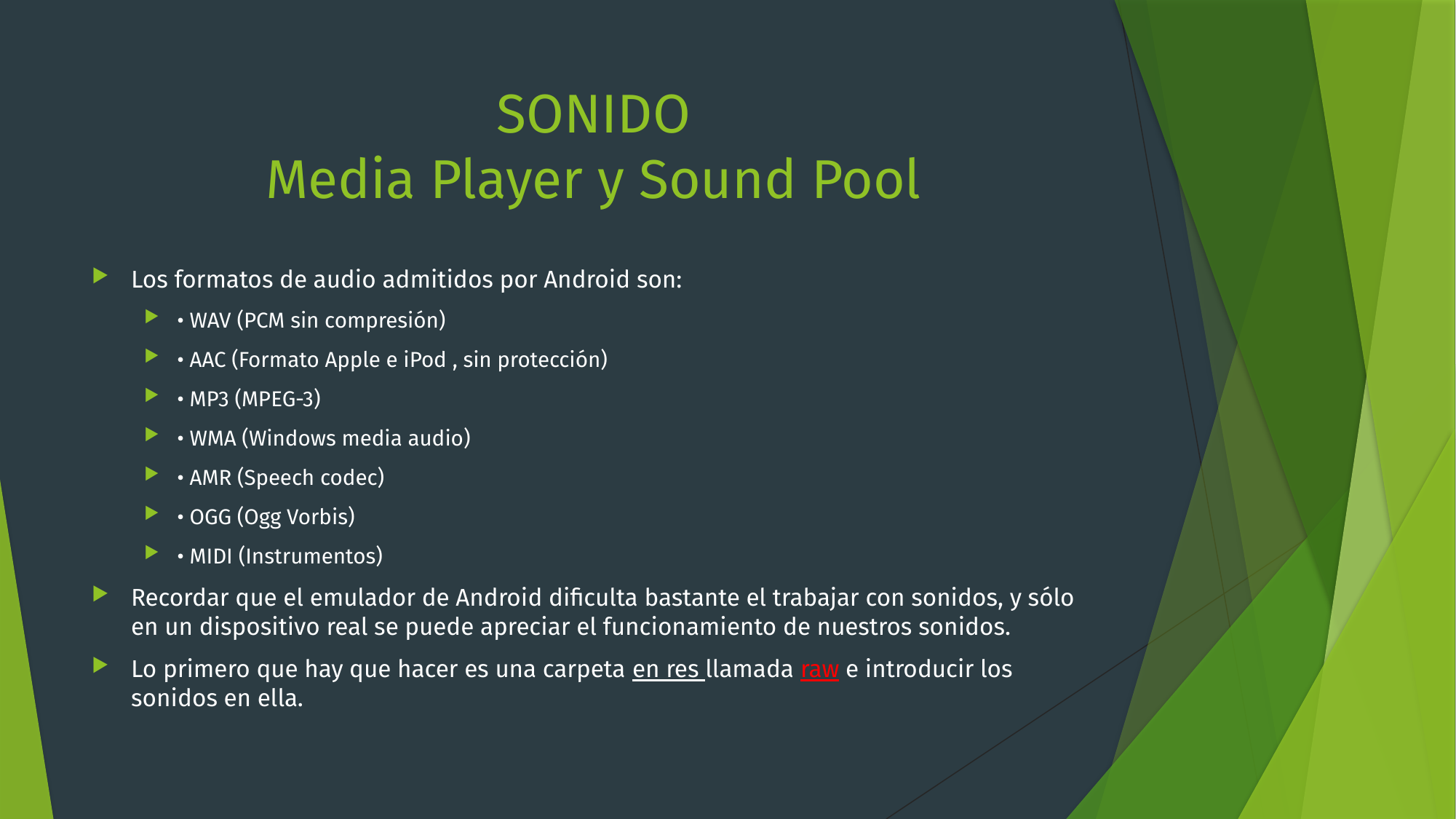

# SONIDO Media Player y Sound Pool
Los formatos de audio admitidos por Android son:
• WAV (PCM sin compresión)
• AAC (Formato Apple e iPod , sin protección)
• MP3 (MPEG-3)
• WMA (Windows media audio)
• AMR (Speech codec)
• OGG (Ogg Vorbis)
• MIDI (Instrumentos)
Recordar que el emulador de Android dificulta bastante el trabajar con sonidos, y sólo en un dispositivo real se puede apreciar el funcionamiento de nuestros sonidos.
Lo primero que hay que hacer es una carpeta en res llamada raw e introducir los sonidos en ella.